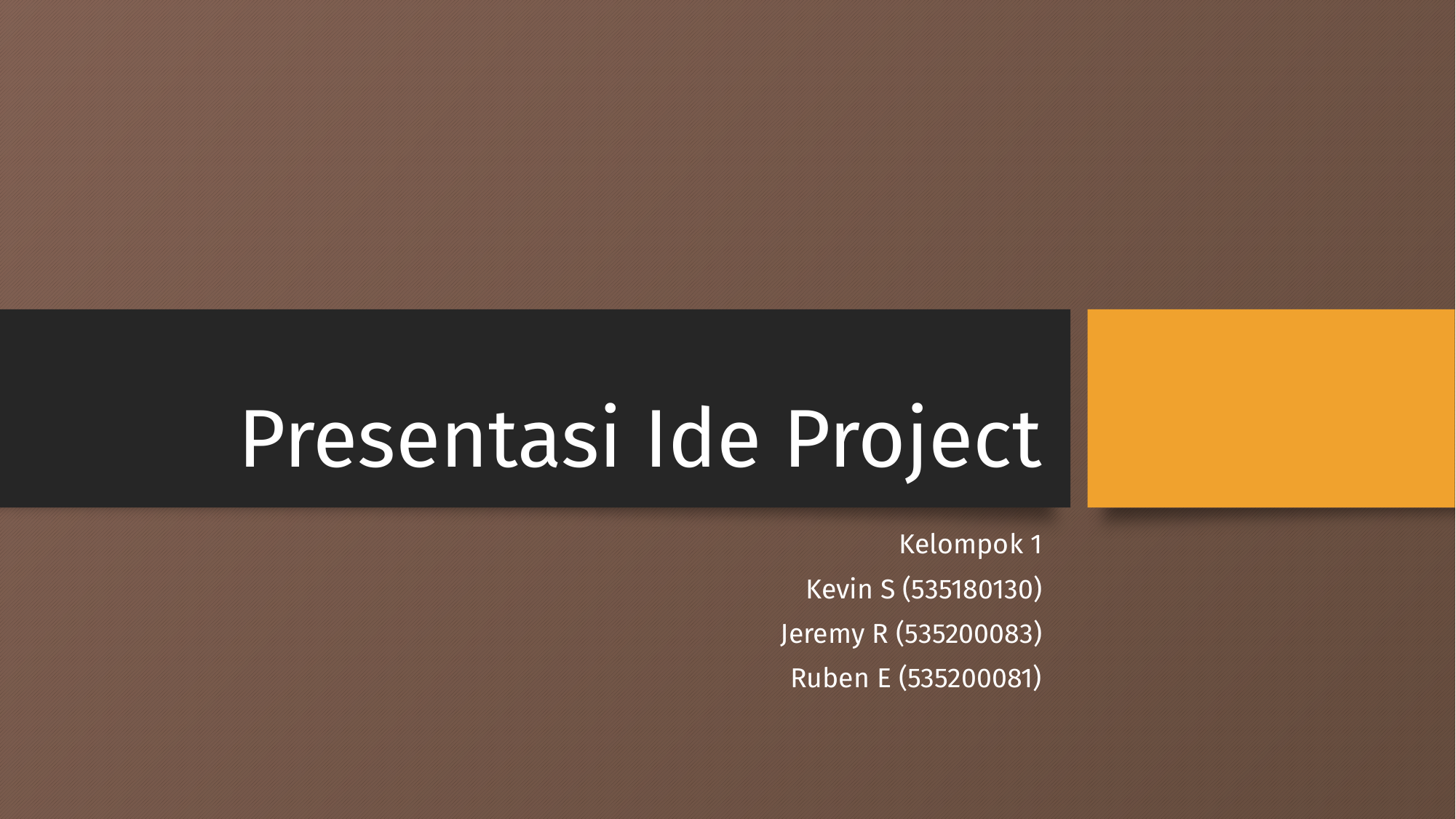

# Presentasi Ide Project
Kelompok 1
Kevin S (535180130)
Jeremy R (535200083)
Ruben E (535200081)